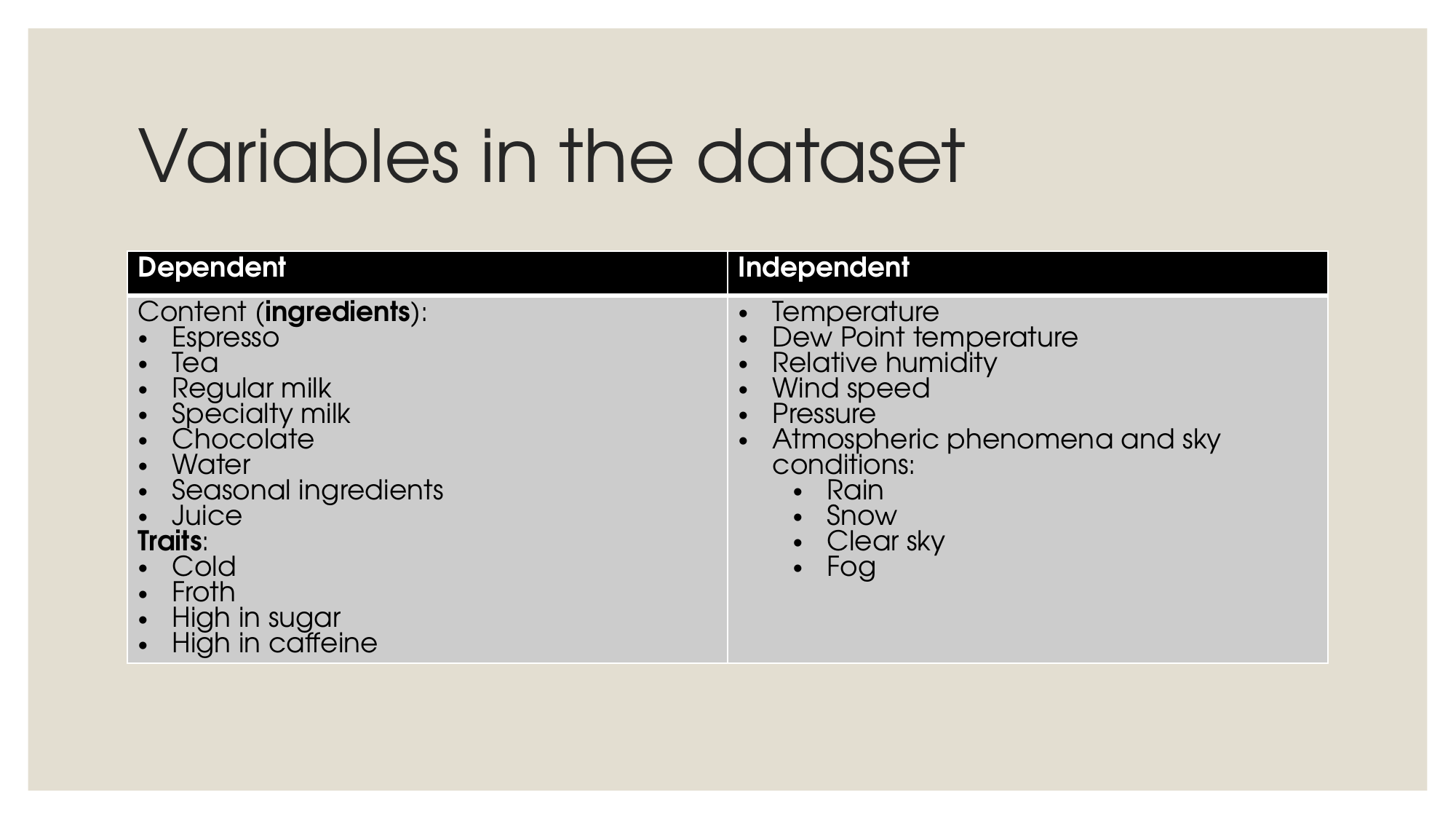

# Variables in the dataset
| Dependent | Independent |
| --- | --- |
| Content (ingredients): Espresso Tea Regular milk Specialty milk Chocolate Water Seasonal ingredients Juice Traits: Cold Froth High in sugar High in caffeine | Temperature Dew Point temperature Relative humidity Wind speed Pressure Atmospheric phenomena and sky conditions: Rain Snow Clear sky Fog |